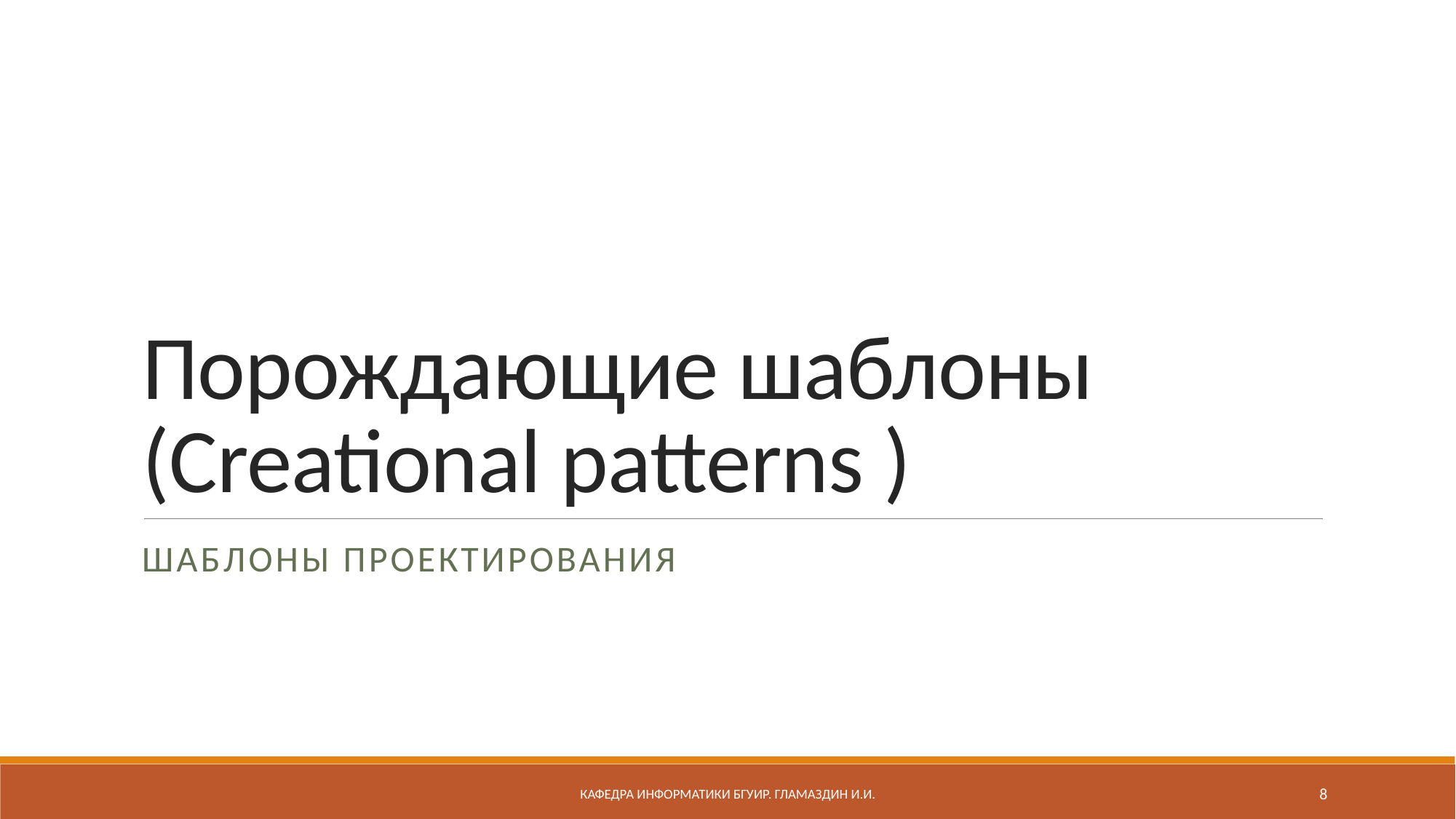

# Порождающие шаблоны (Creational patterns )
Шаблоны проектирования
Кафедра информатики бгуир. Гламаздин И.и.
8